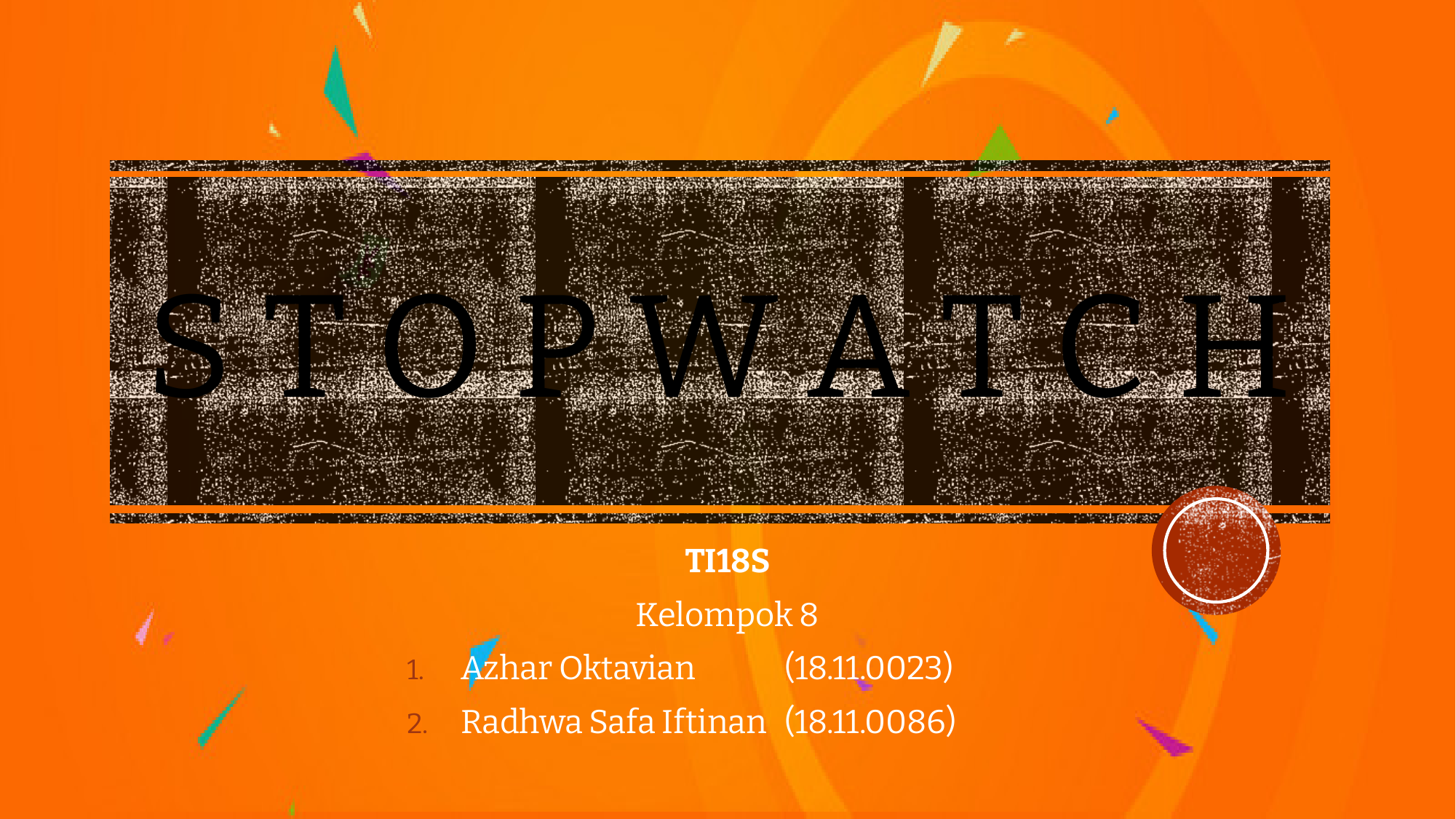

# S t o p w a t c h
TI18S
Kelompok 8
Azhar Oktavian		(18.11.0023)
Radhwa Safa Iftinan	(18.11.0086)